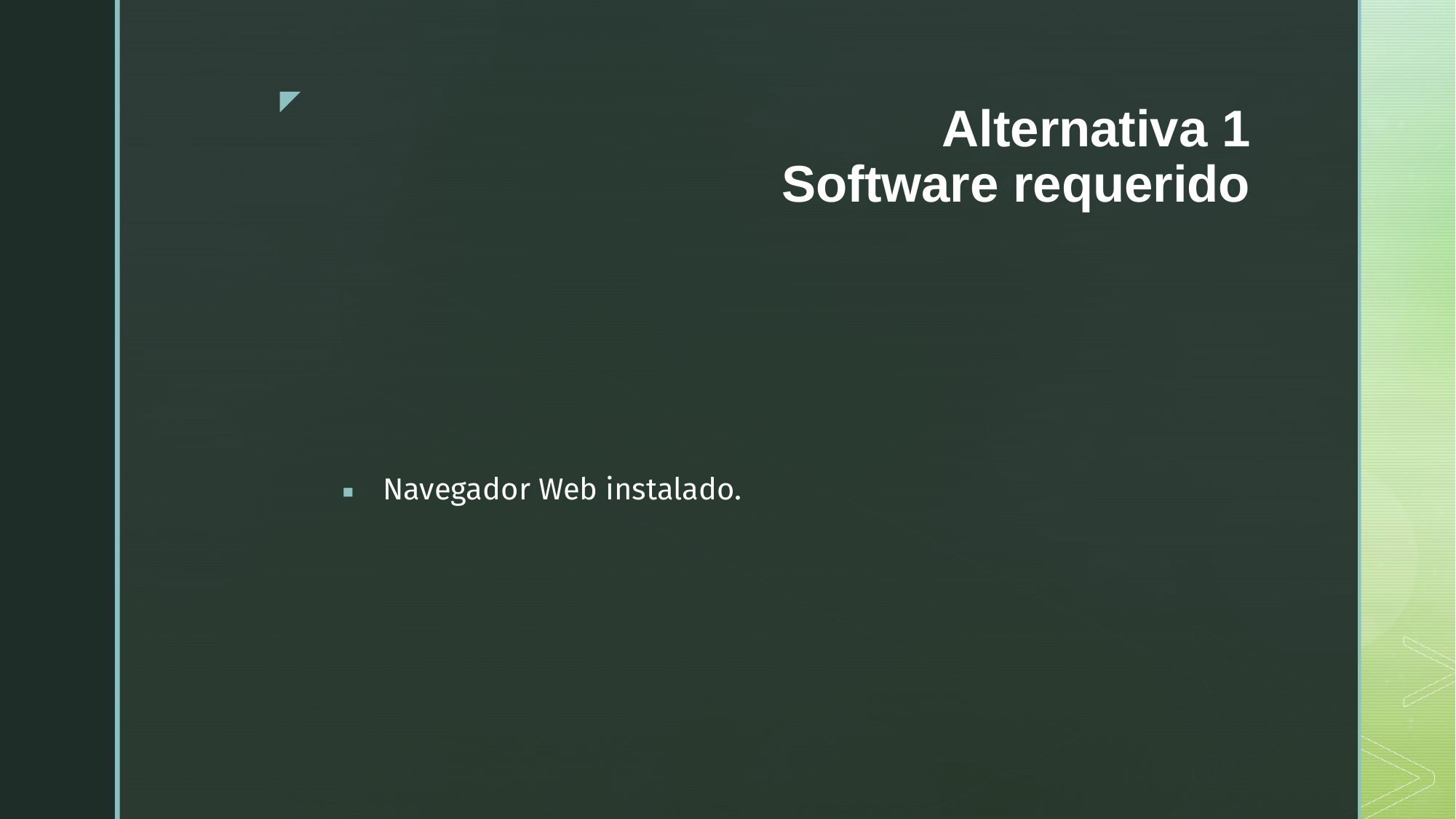

# Alternativa 1 Software requerido
Navegador Web instalado.